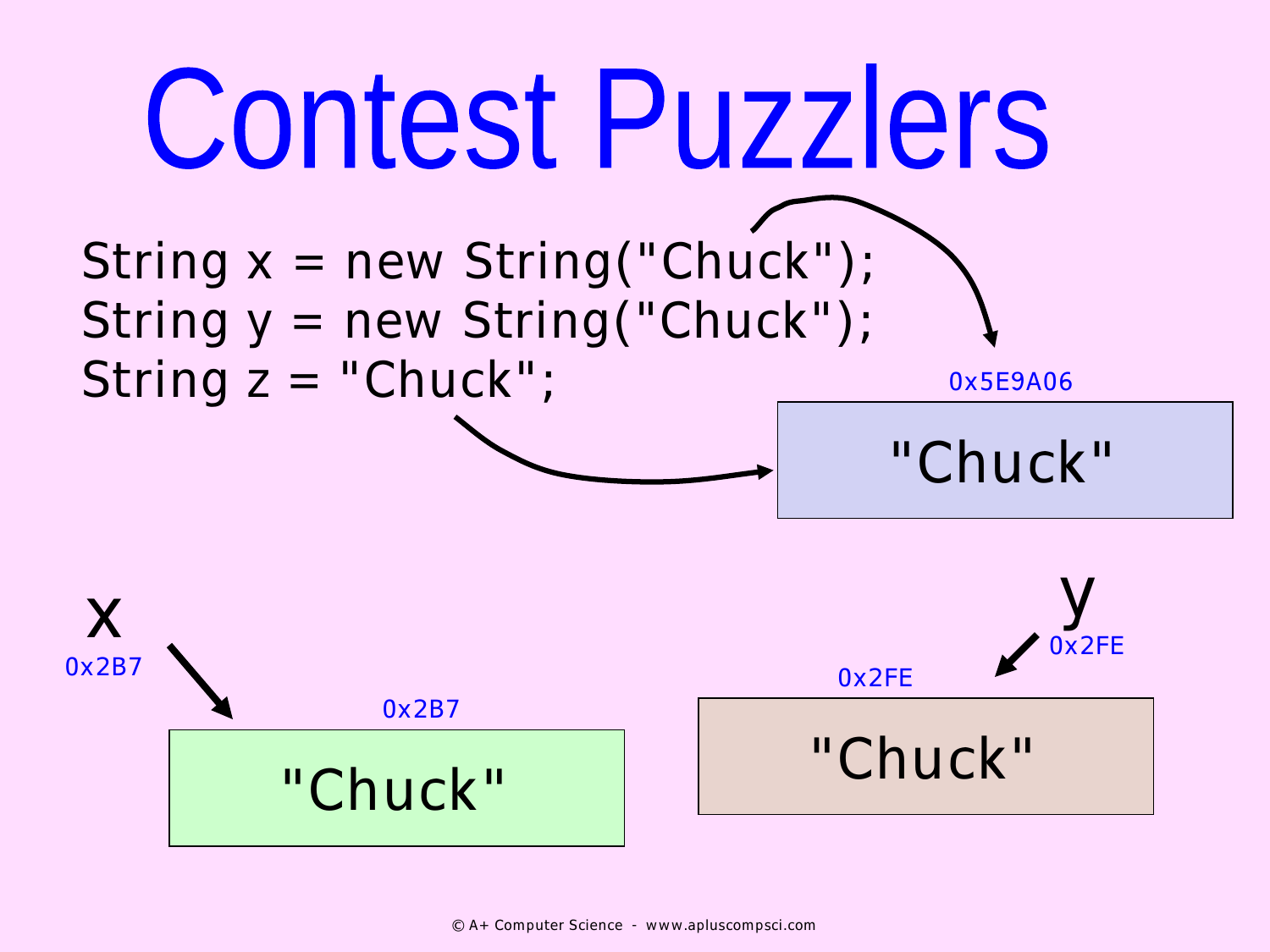

Contest Puzzlers

String x = new String("Chuck");
String y = new String("Chuck");
String z = "Chuck";
0x5E9A06
"Chuck"

y
x
0x2FE

0x2B7

0x2FE
0x2B7
"Chuck"
"Chuck"

© A+ Computer Science  -  www.apluscompsci.com